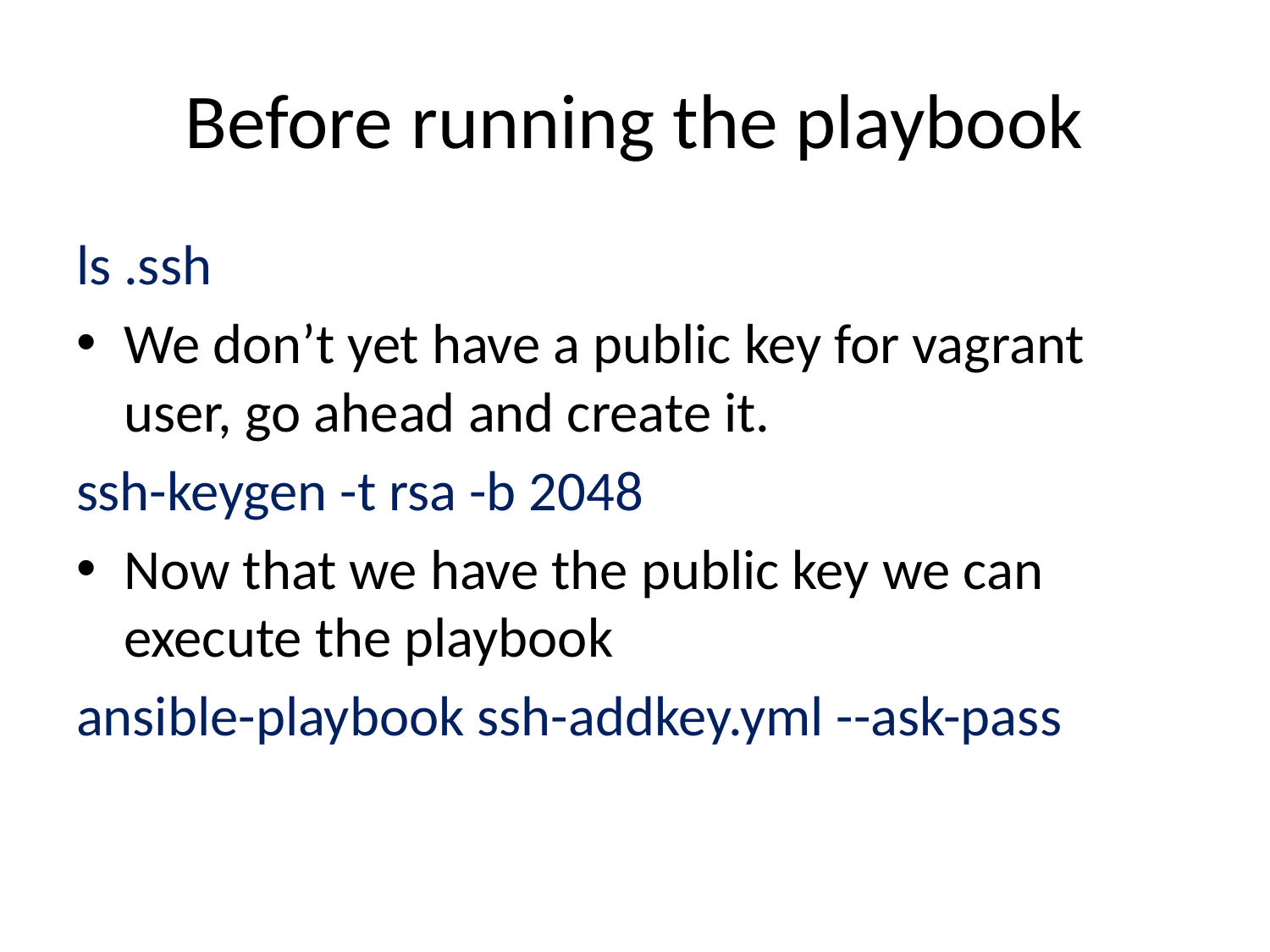

# Before running the playbook
ls .ssh
We don’t yet have a public key for vagrant user, go ahead and create it.
ssh-keygen -t rsa -b 2048
Now that we have the public key we can execute the playbook
ansible-playbook ssh-addkey.yml --ask-pass